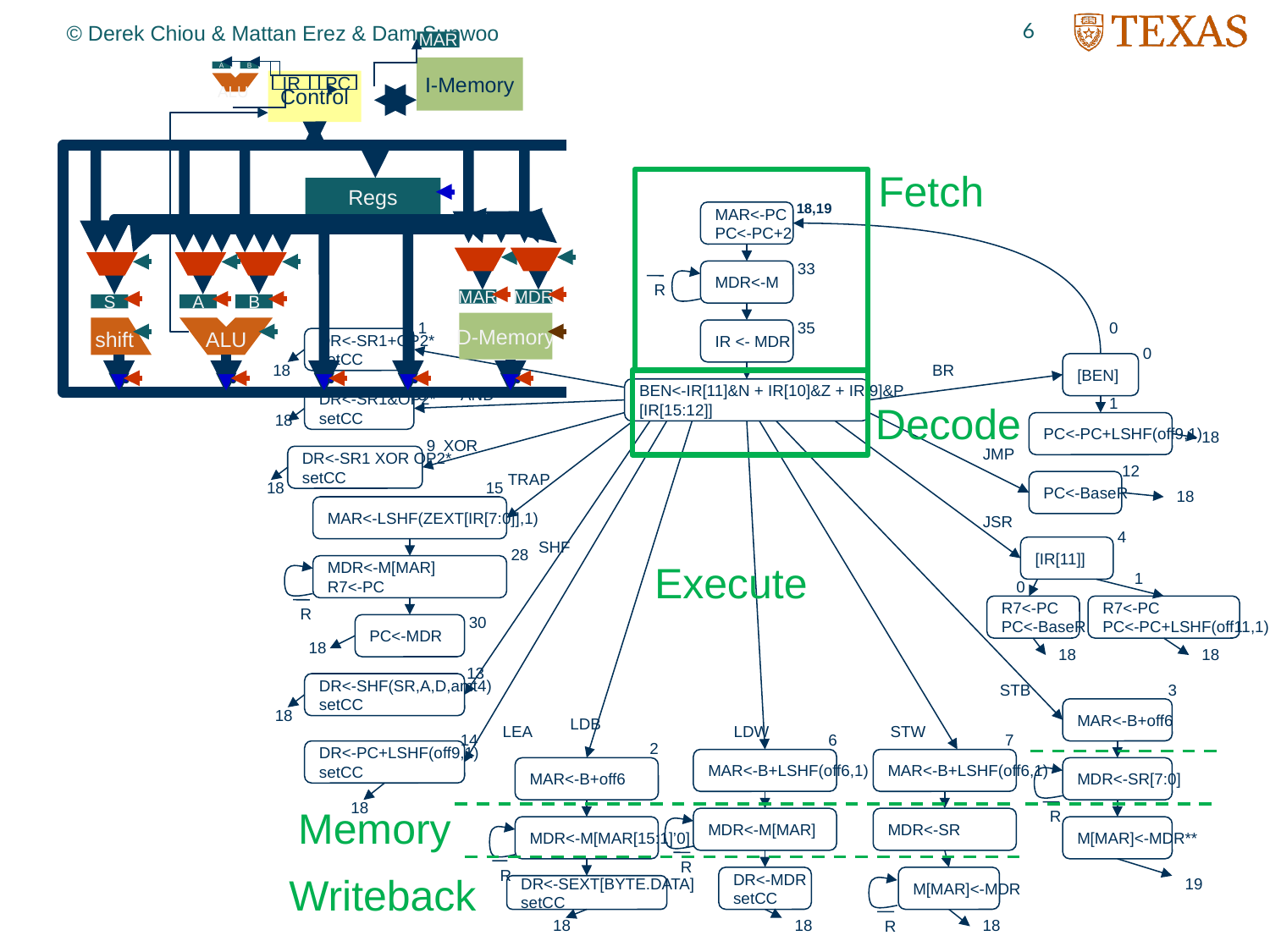

6
© Derek Chiou & Mattan Erez & Dam Sunwoo
MAR
I-Memory
A
B
Control

IR
PC
ALU

Regs

MAR
MDR
A
B
ALU

S

shift

D-Memory

Fetch

18,19
MAR<-PC
PC<-PC+2
33
MDR<-M

R

1
35
0
IR <- MDR
DR<-SR1+OP2*
setCC
ADD
0
18
BR
[BEN]
5
AND
BEN<-IR[11]&N + IR[10]&Z + IR[9]&P
[IR[15:12]]
DR<-SR1&OP2*
setCC
1
18
PC<-PC+LSHF(off9,1)
18
9
XOR
JMP
DR<-SR1 XOR OP2*
setCC
12
TRAP
18
15
PC<-BaseR
18
MAR<-LSHF(ZEXT[IR[7:0]],1)
JSR
4
SHF
[IR[11]]
28
MDR<-M[MAR]
R7<-PC
1

0

R7<-PC
PC<-BaseR
R7<-PC
PC<-PC+LSHF(off11,1)
R

30
PC<-MDR
18
18
18
13
DR<-SHF(SR,A,D,amt4)
setCC
STB
3
18
MAR<-B+off6
LDB
LEA
LDW
STW
14
6
7
2
DR<-PC+LSHF(off9,1)
setCC
MAR<-B+LSHF(off6,1)
MAR<-B+LSHF(off6,1)
MAR<-B+off6
MDR<-SR[7:0]

18
R

MDR<-M[MAR]
MDR<-SR
MDR<-M[MAR[15:1]’0]

M[MAR]<-MDR**

R

R

DR<-MDR
setCC
M[MAR]<-MDR
19
DR<-SEXT[BYTE.DATA]
setCC

18
18
18
R

Decode
Execute
Memory
Writeback